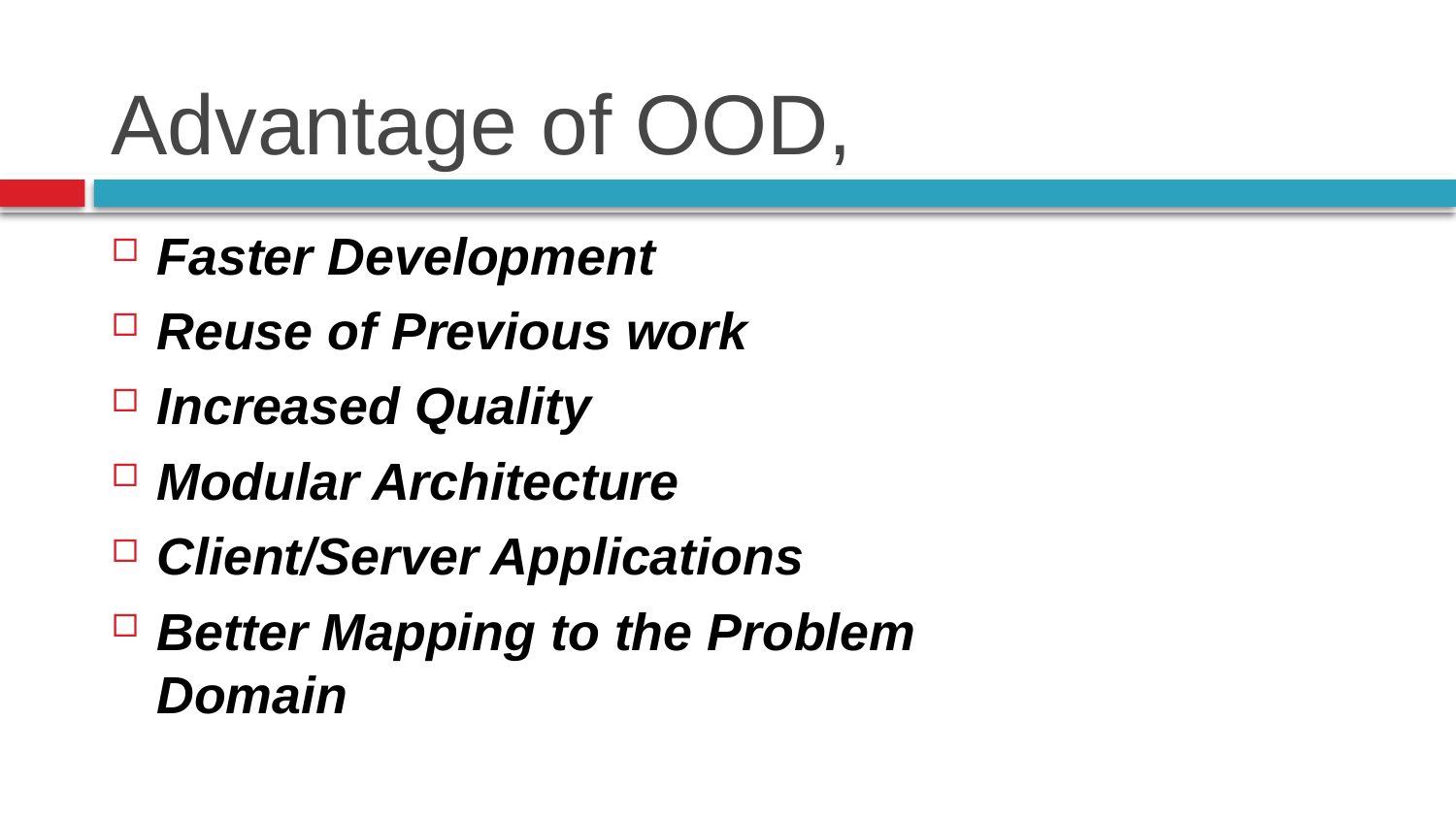

# Advantage of OOD,
Faster Development
Reuse of Previous work
Increased Quality
Modular Architecture
Client/Server Applications
Better Mapping to the Problem Domain